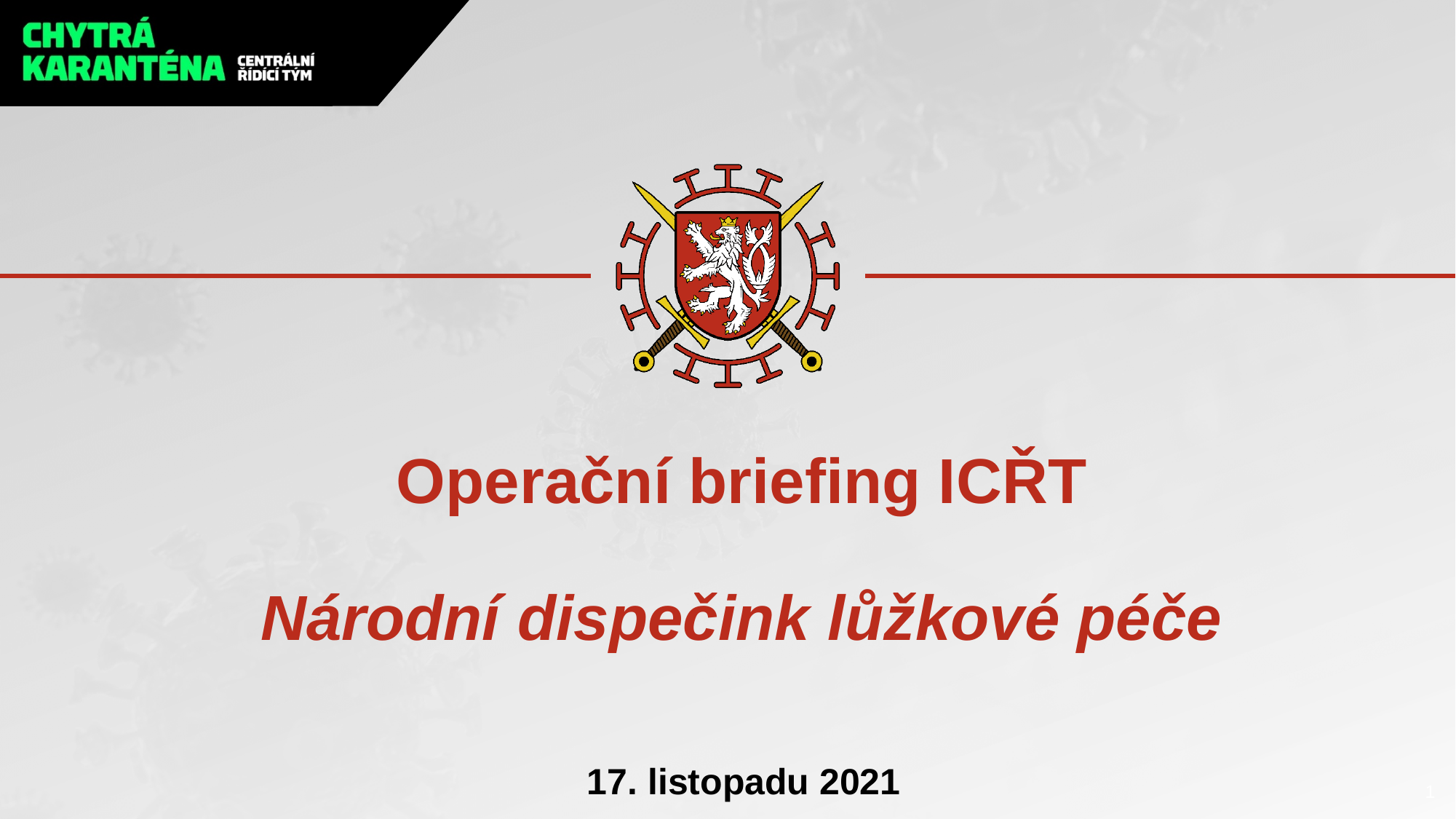

# Operační briefing ICŘT Národní dispečink lůžkové péče
17. listopadu 2021
1